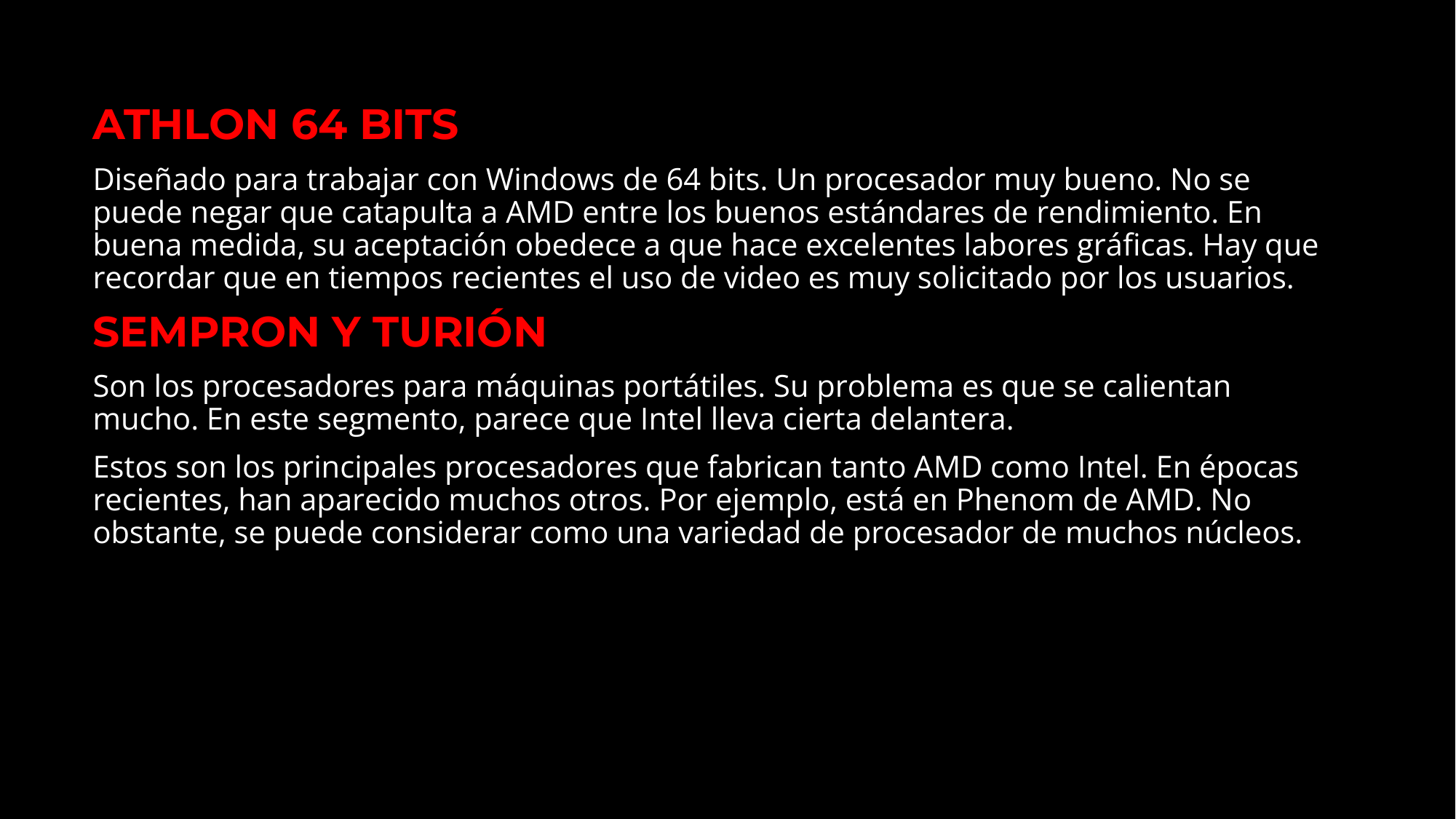

ATHLON 64 BITS
Diseñado para trabajar con Windows de 64 bits. Un procesador muy bueno. No se puede negar que catapulta a AMD entre los buenos estándares de rendimiento. En buena medida, su aceptación obedece a que hace excelentes labores gráficas. Hay que recordar que en tiempos recientes el uso de video es muy solicitado por los usuarios.
SEMPRON Y TURIÓN
Son los procesadores para máquinas portátiles. Su problema es que se calientan mucho. En este segmento, parece que Intel lleva cierta delantera.
Estos son los principales procesadores que fabrican tanto AMD como Intel. En épocas recientes, han aparecido muchos otros. Por ejemplo, está en Phenom de AMD. No obstante, se puede considerar como una variedad de procesador de muchos núcleos.